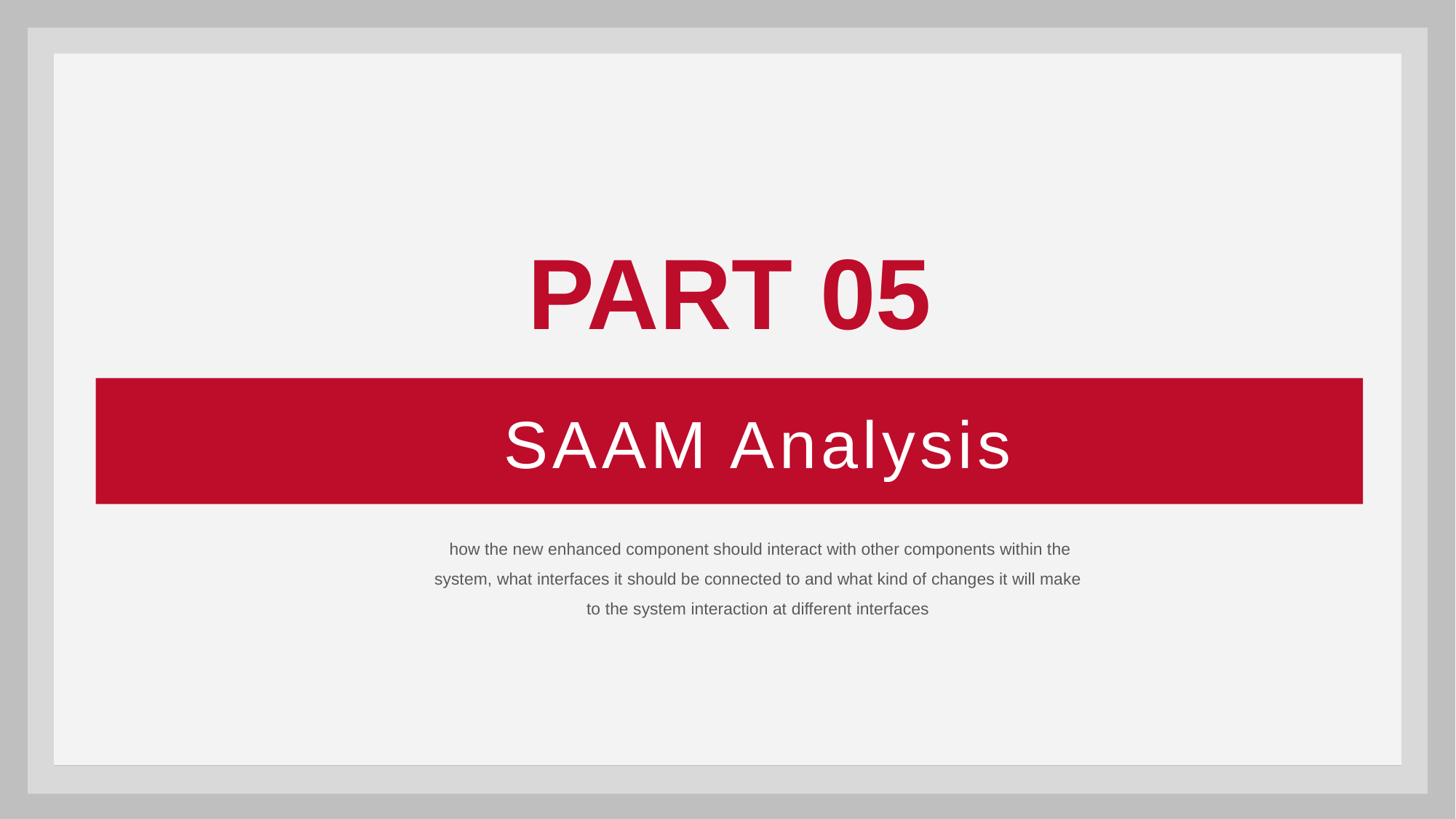

PART 05

SAAM Analysis
 how the new enhanced component should interact with other components within the system, what interfaces it should be connected to and what kind of changes it will make to the system interaction at different interfaces